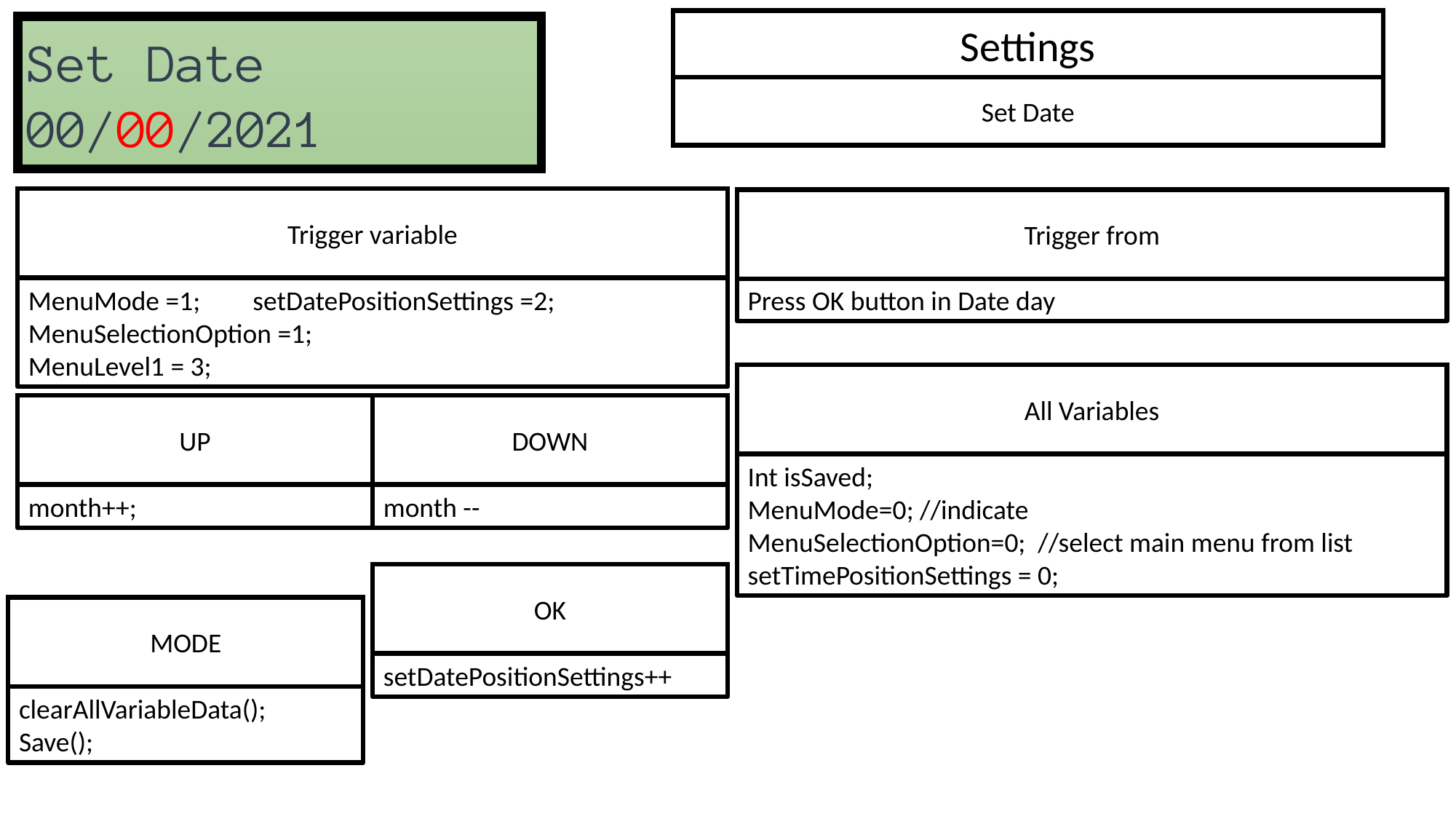

Settings
Set Date
00/00/2021
Set Date
Trigger variable
Trigger from
MenuMode =1; 	 setDatePositionSettings =2;
MenuSelectionOption =1;
MenuLevel1 = 3;
Press OK button in Date day
All Variables
UP
DOWN
Int isSaved;
MenuMode=0; //indicate
MenuSelectionOption=0;  //select main menu from list
setTimePositionSettings = 0;
month++;
month --
OK
MODE
setDatePositionSettings++
clearAllVariableData();
Save();